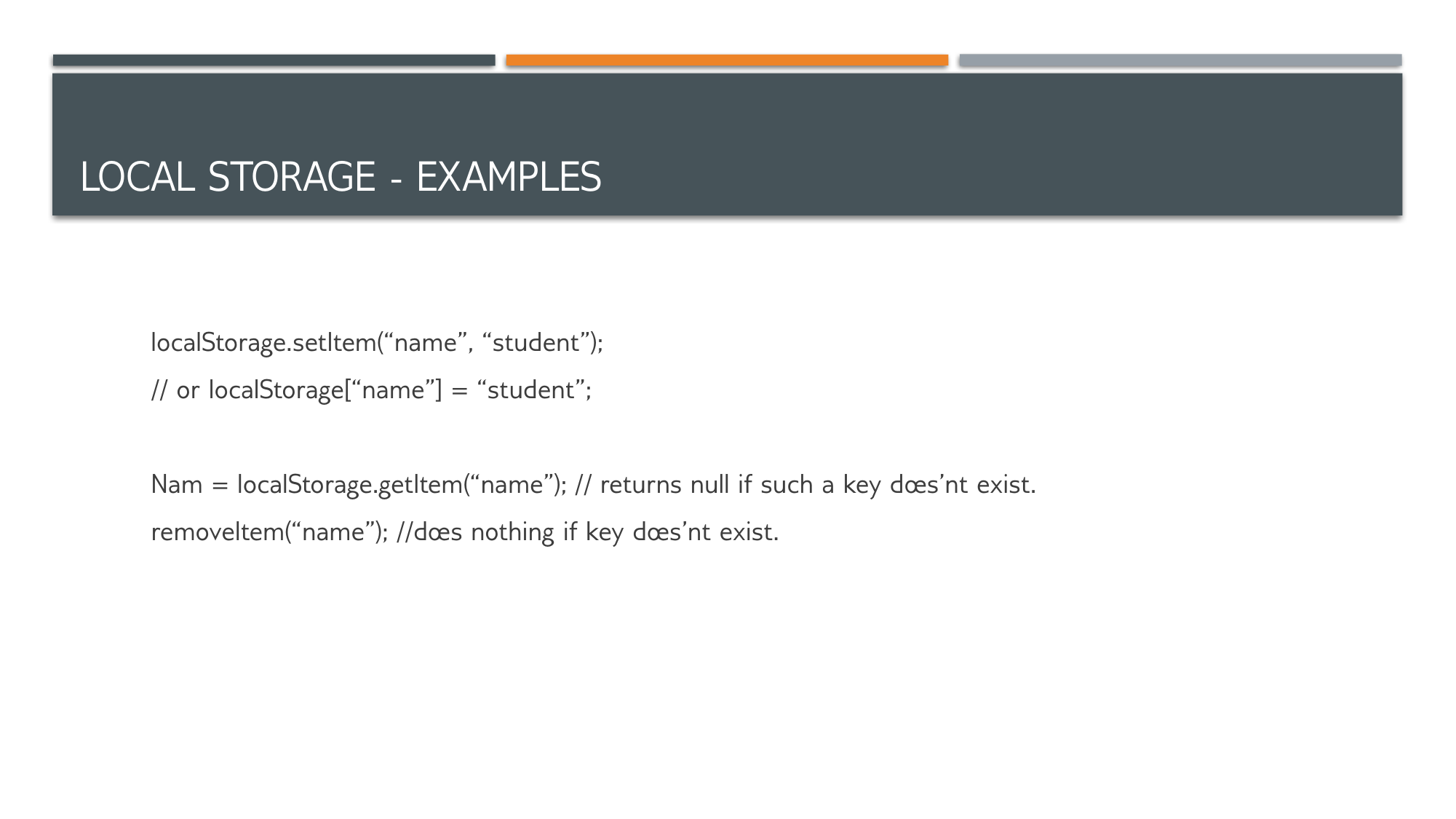

# Local StoragE - examples
localStorage.setItem(“name”, “student”);
// or localStorage[“name”] = “student”;

Nam = localStorage.getItem(“name”); // returns null if such a key does’nt exist.
removeItem(“name”); //does nothing if key does’nt exist.